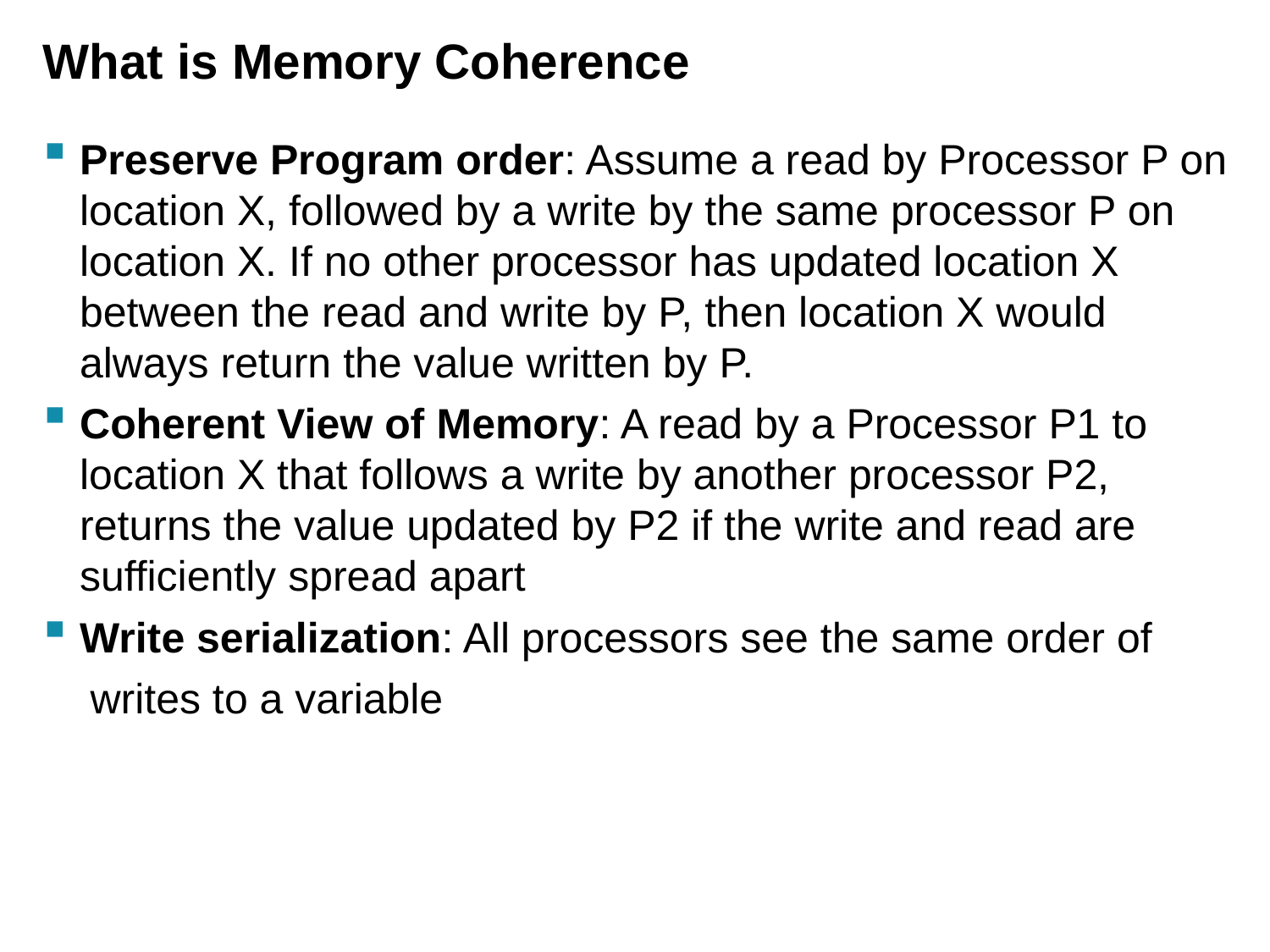

# What is Memory Coherence
Preserve Program order: Assume a read by Processor P on location X, followed by a write by the same processor P on location X. If no other processor has updated location X between the read and write by P, then location X would always return the value written by P.
Coherent View of Memory: A read by a Processor P1 to location X that follows a write by another processor P2, returns the value updated by P2 if the write and read are sufficiently spread apart
Write serialization: All processors see the same order of
    writes to a variable